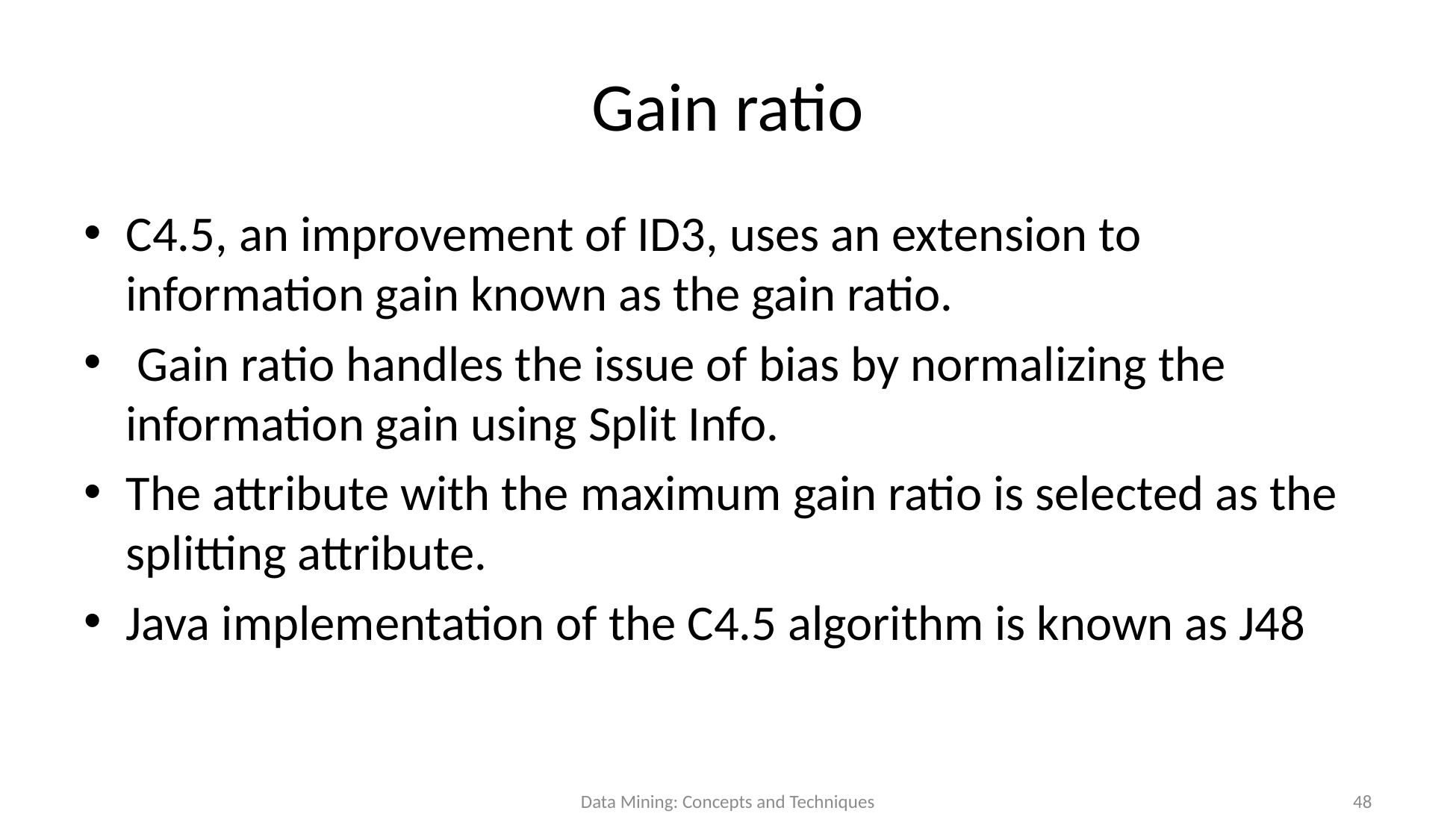

# Gain ratio
C4.5, an improvement of ID3, uses an extension to information gain known as the gain ratio.
 Gain ratio handles the issue of bias by normalizing the information gain using Split Info.
The attribute with the maximum gain ratio is selected as the splitting attribute.
Java implementation of the C4.5 algorithm is known as J48
Data Mining: Concepts and Techniques
48